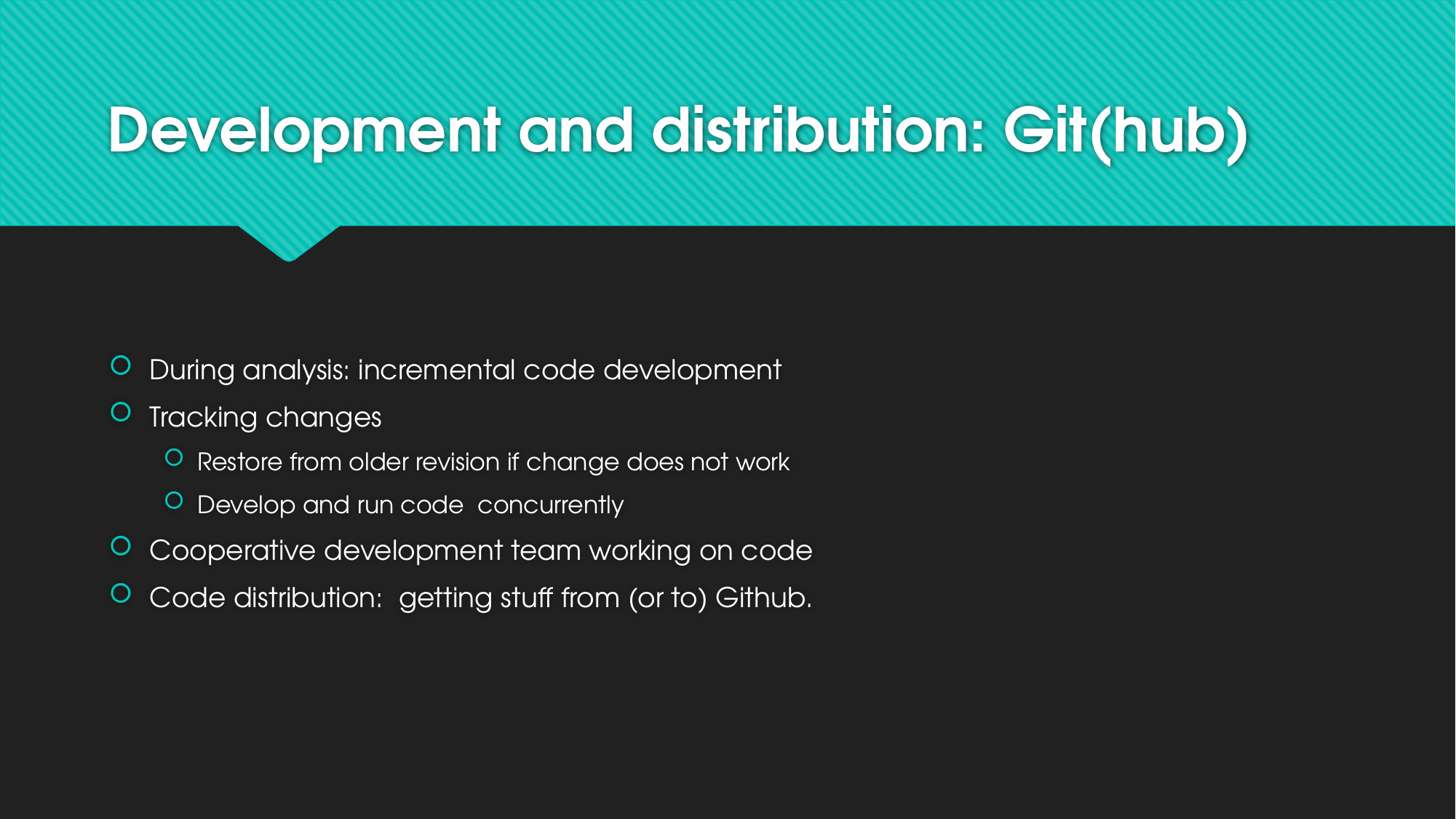

# Development and distribution: Git(hub)
During analysis: incremental code development
Tracking changes
Restore from older revision if change does not work
Develop and run code  concurrently
Cooperative development team working on code
Code distribution:  getting stuff from (or to) Github.